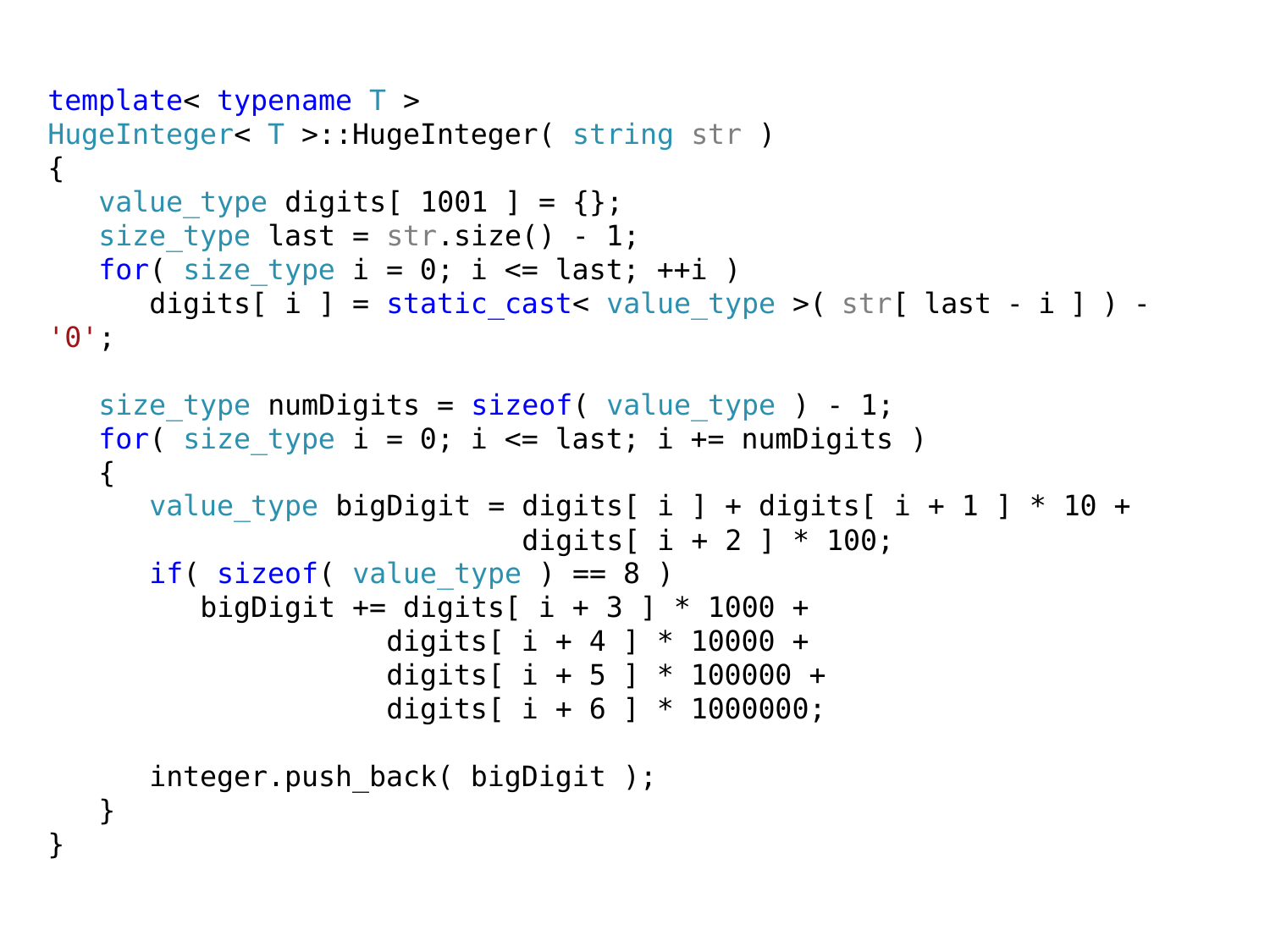

template< typename T >
HugeInteger< T >::HugeInteger( string str )
{
   value_type digits[ 1001 ] = {};
   size_type last = str.size() - 1;
   for( size_type i = 0; i <= last; ++i )
      digits[ i ] = static_cast< value_type >( str[ last - i ] ) - '0';

   size_type numDigits = sizeof( value_type ) - 1;
   for( size_type i = 0; i <= last; i += numDigits )
   {
      value_type bigDigit = digits[ i ] + digits[ i + 1 ] * 10 +
                            digits[ i + 2 ] * 100;
      if( sizeof( value_type ) == 8 )
         bigDigit += digits[ i + 3 ] * 1000 +
                    digits[ i + 4 ] * 10000 +
                    digits[ i + 5 ] * 100000 +
                    digits[ i + 6 ] * 1000000;

      integer.push_back( bigDigit );
   }
}